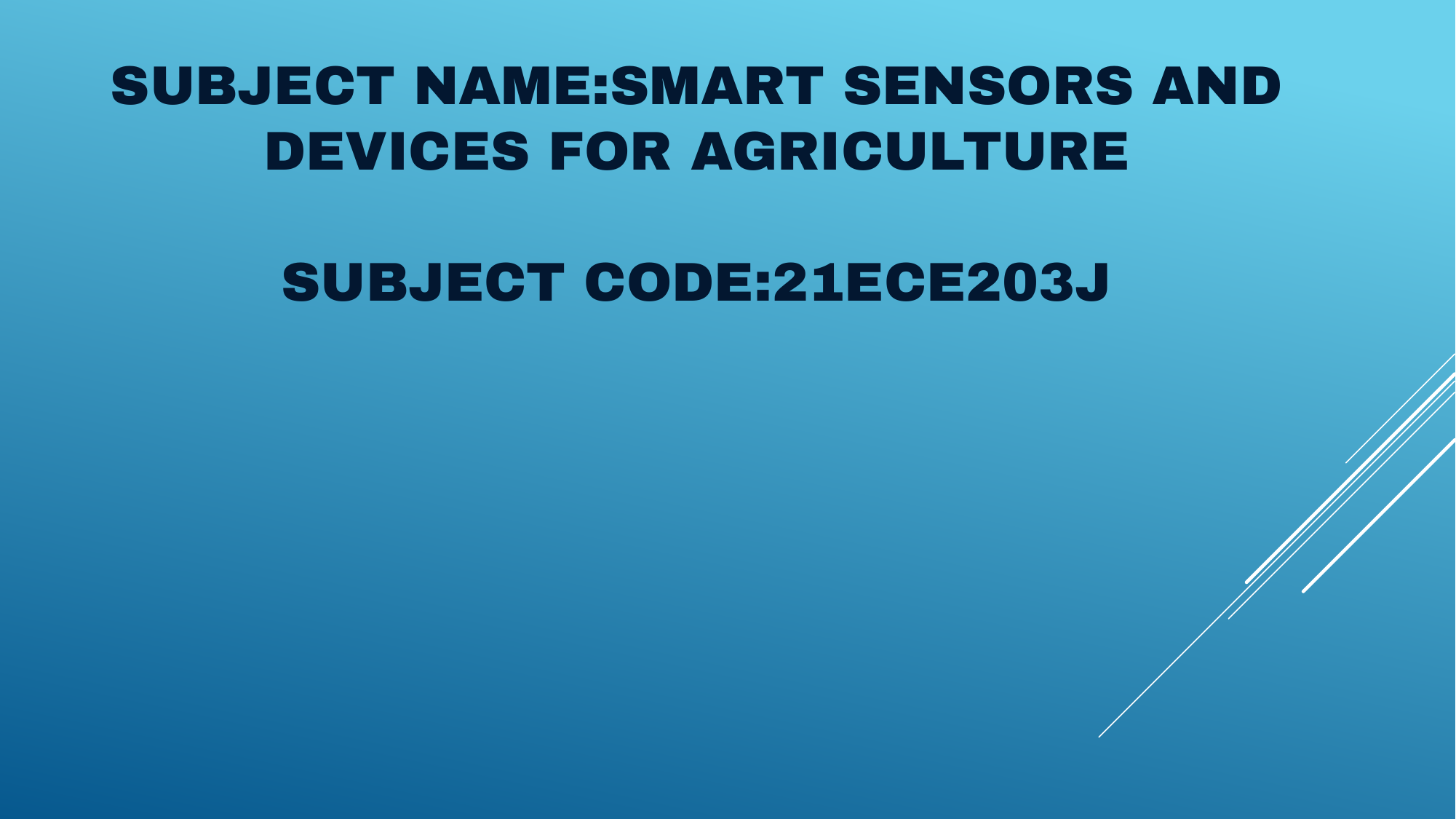

SUBJECT NAME:SMART SENSORS AND DEVICES FOR AGRICULTURE

SUBJECT CODE:21ECE203J